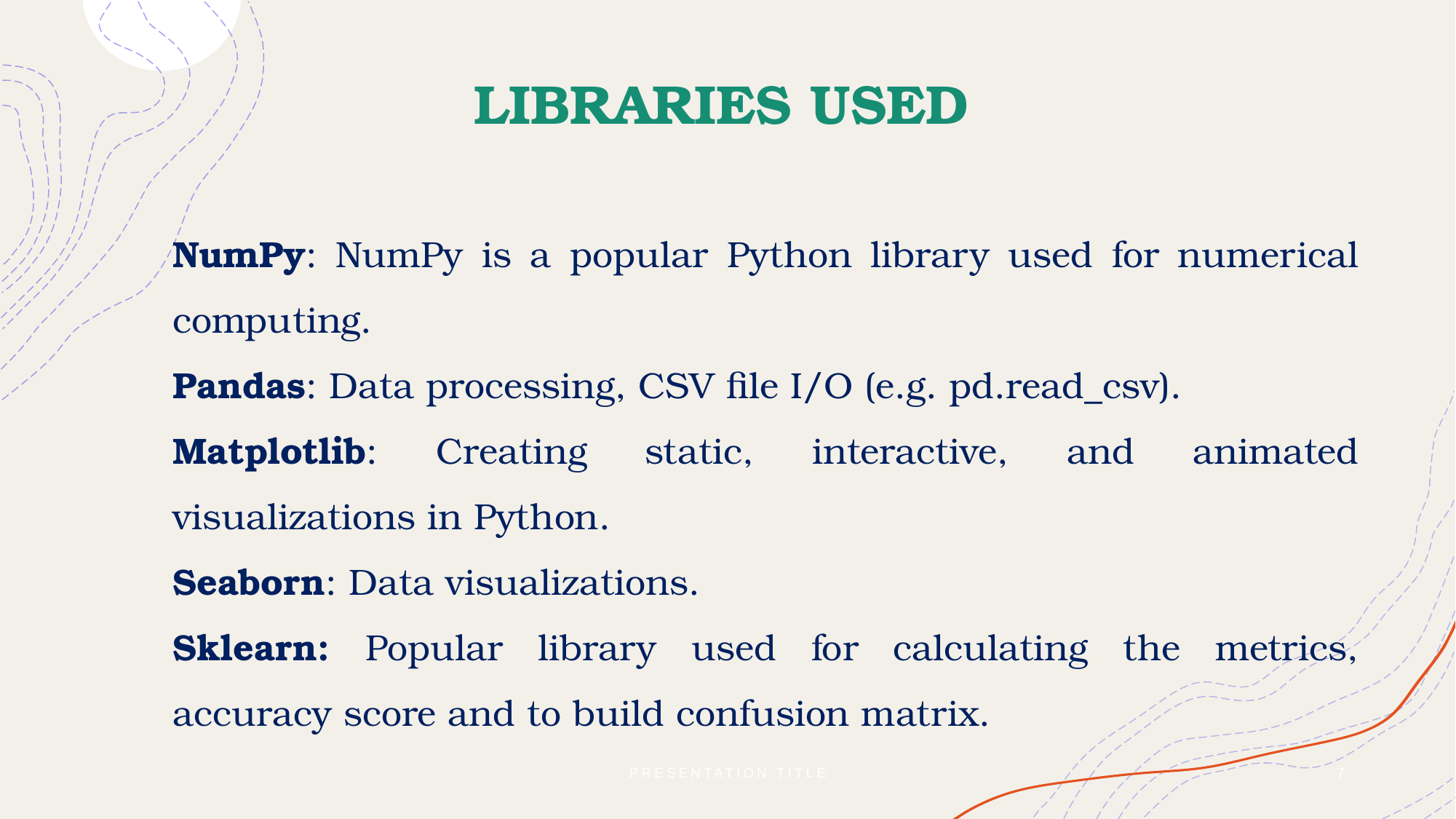

LIBRARIES USED
NumPy: NumPy is a popular Python library used for numerical computing.
Pandas: Data processing, CSV file I/O (e.g. pd.read_csv).
Matplotlib: Creating static, interactive, and animated visualizations in Python.
Seaborn: Data visualizations.
Sklearn: Popular library used for calculating the metrics, accuracy score and to build confusion matrix.
PRESENTATION TITLE
7